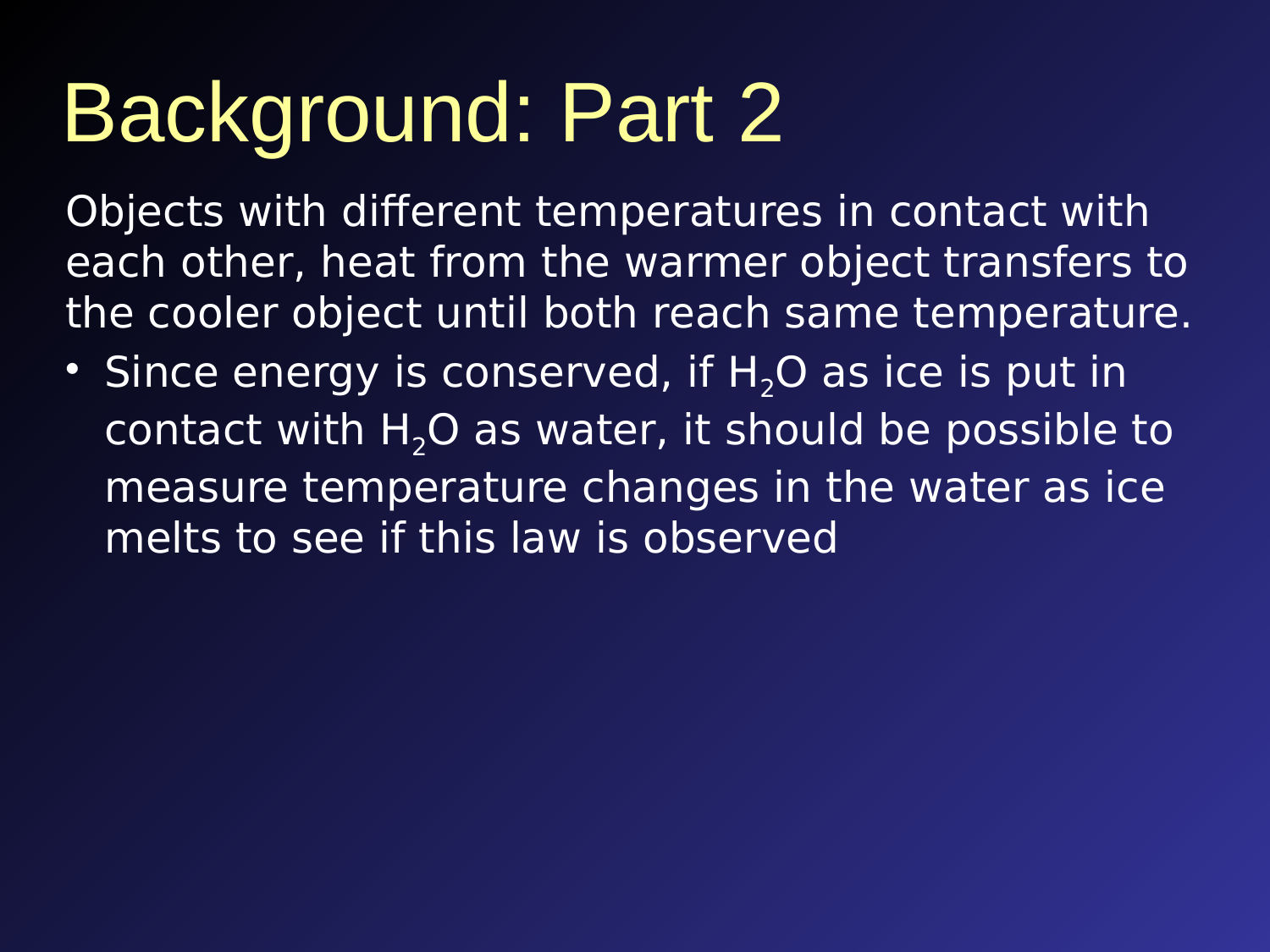

# Background: Part 2
Objects with different temperatures in contact with each other, heat from the warmer object transfers to the cooler object until both reach same temperature.
Since energy is conserved, if H2O as ice is put in contact with H2O as water, it should be possible to measure temperature changes in the water as ice melts to see if this law is observed